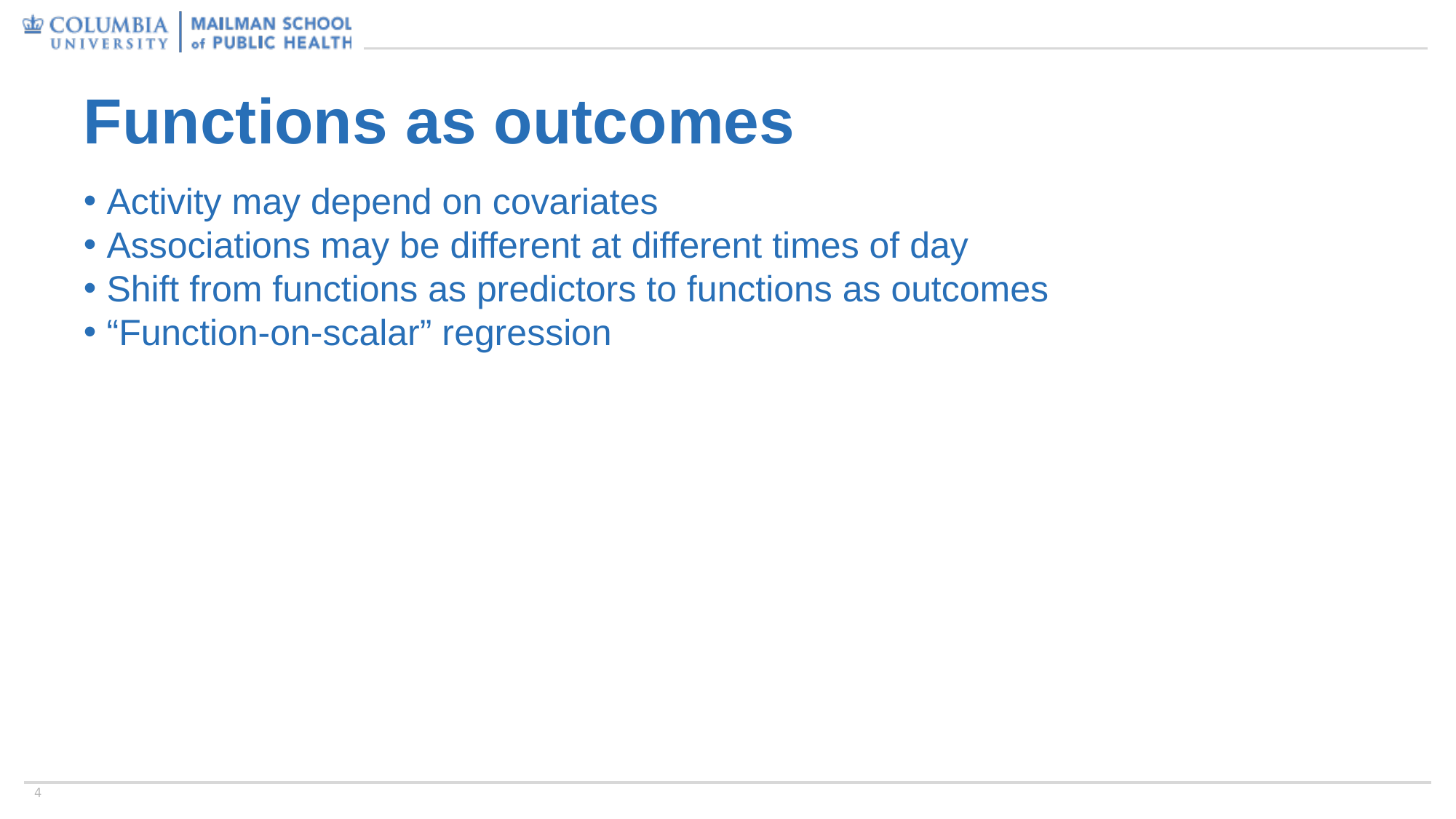

# Functions as outcomes
Activity may depend on covariates
Associations may be different at different times of day
Shift from functions as predictors to functions as outcomes
“Function-on-scalar” regression